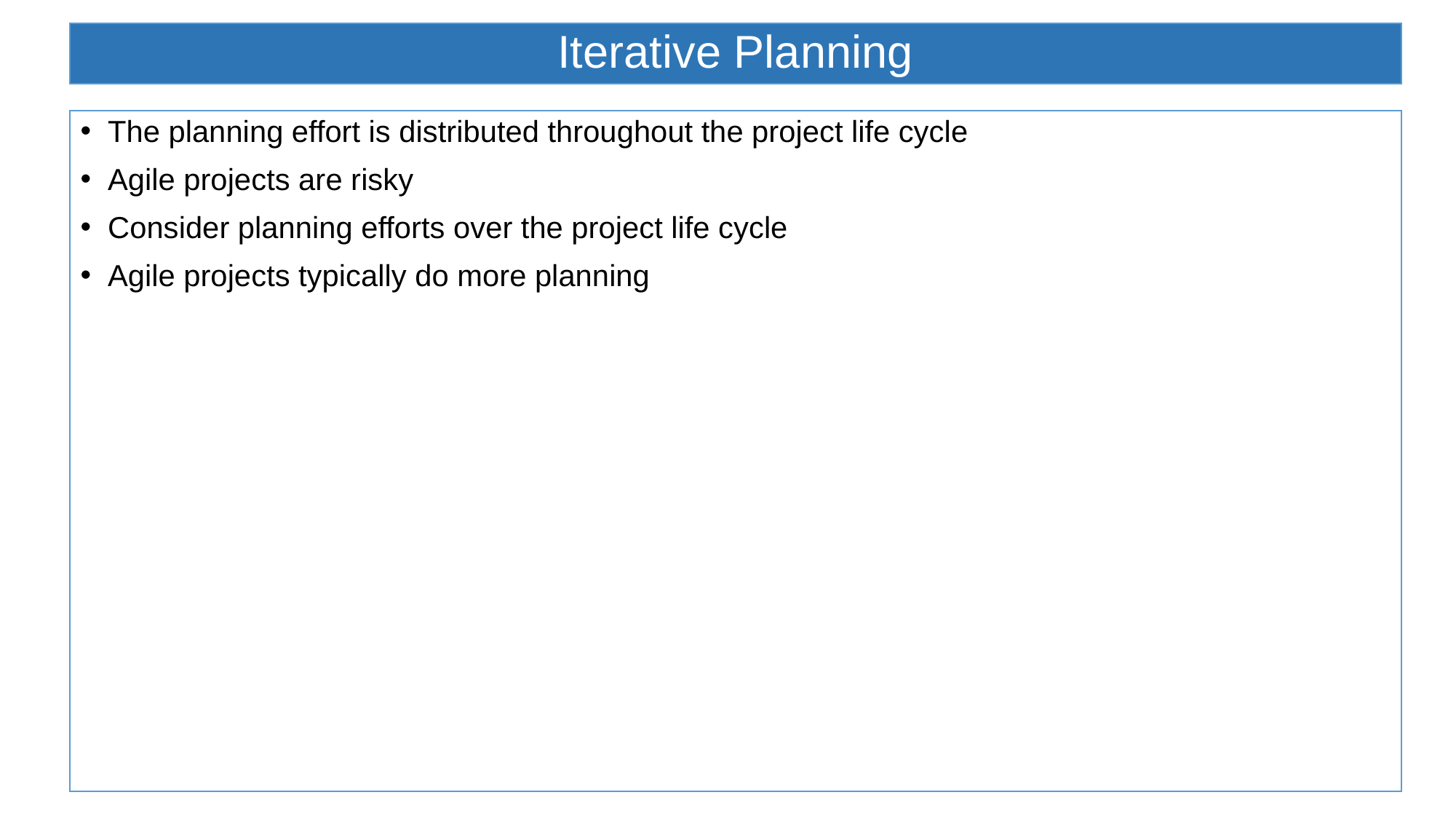

# Iterative Planning
The planning effort is distributed throughout the project life cycle
Agile projects are risky
Consider planning efforts over the project life cycle
Agile projects typically do more planning